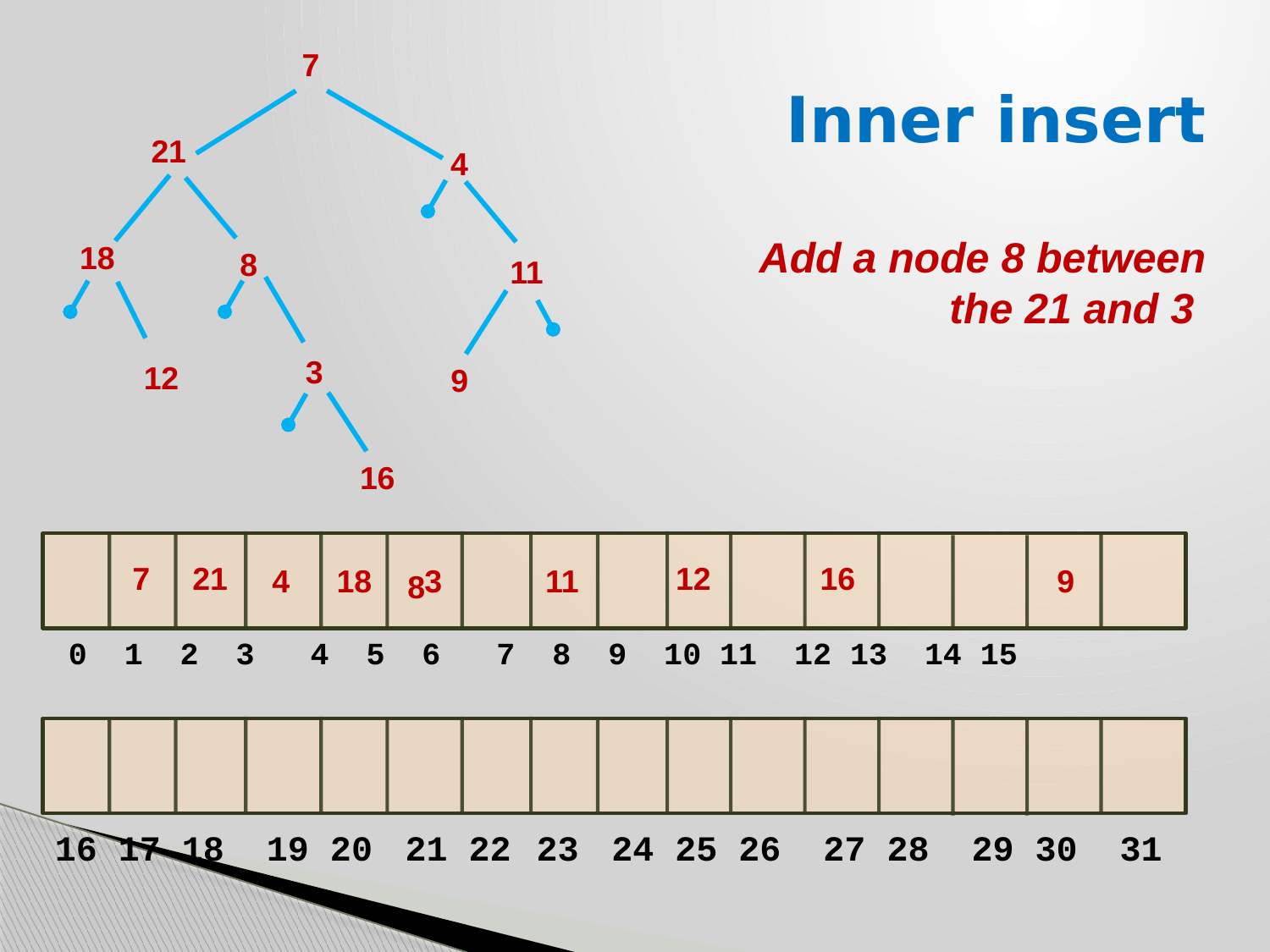

# Inner insert
7
21
4
18
11
3
12
9
16
8
Add a node 8 between the 21 and 3

7
12
21
11
4
18
9
16
3
8
0  1  2  3   4  5  6   7  8  9  10 11  12 13  14 15

16 17 18  19 20  21 22 23  24 25 26  27 28  29 30  31